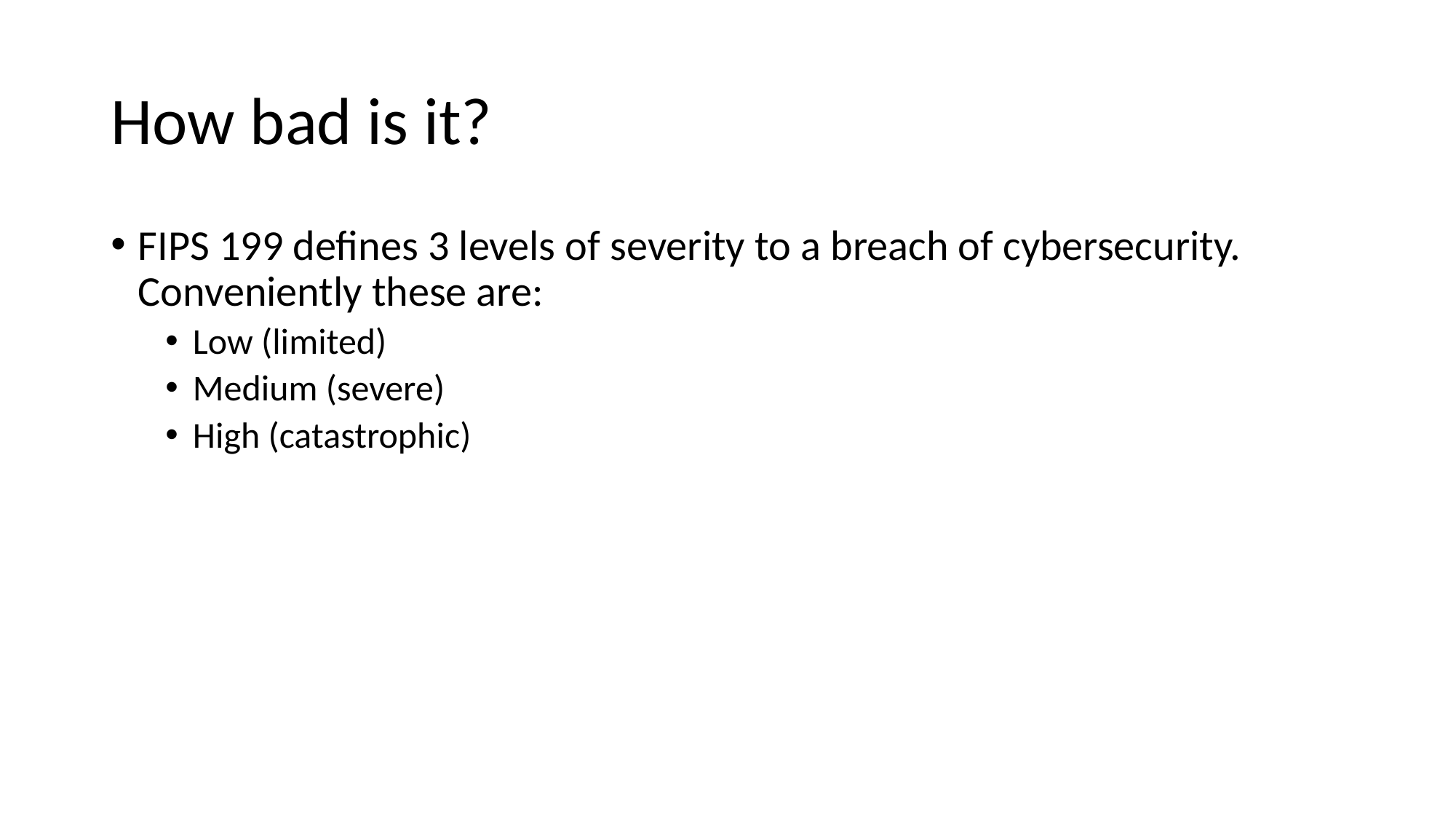

# How bad is it?
FIPS 199 defines 3 levels of severity to a breach of cybersecurity.  Conveniently these are:
Low (limited)
Medium (severe)
High (catastrophic)